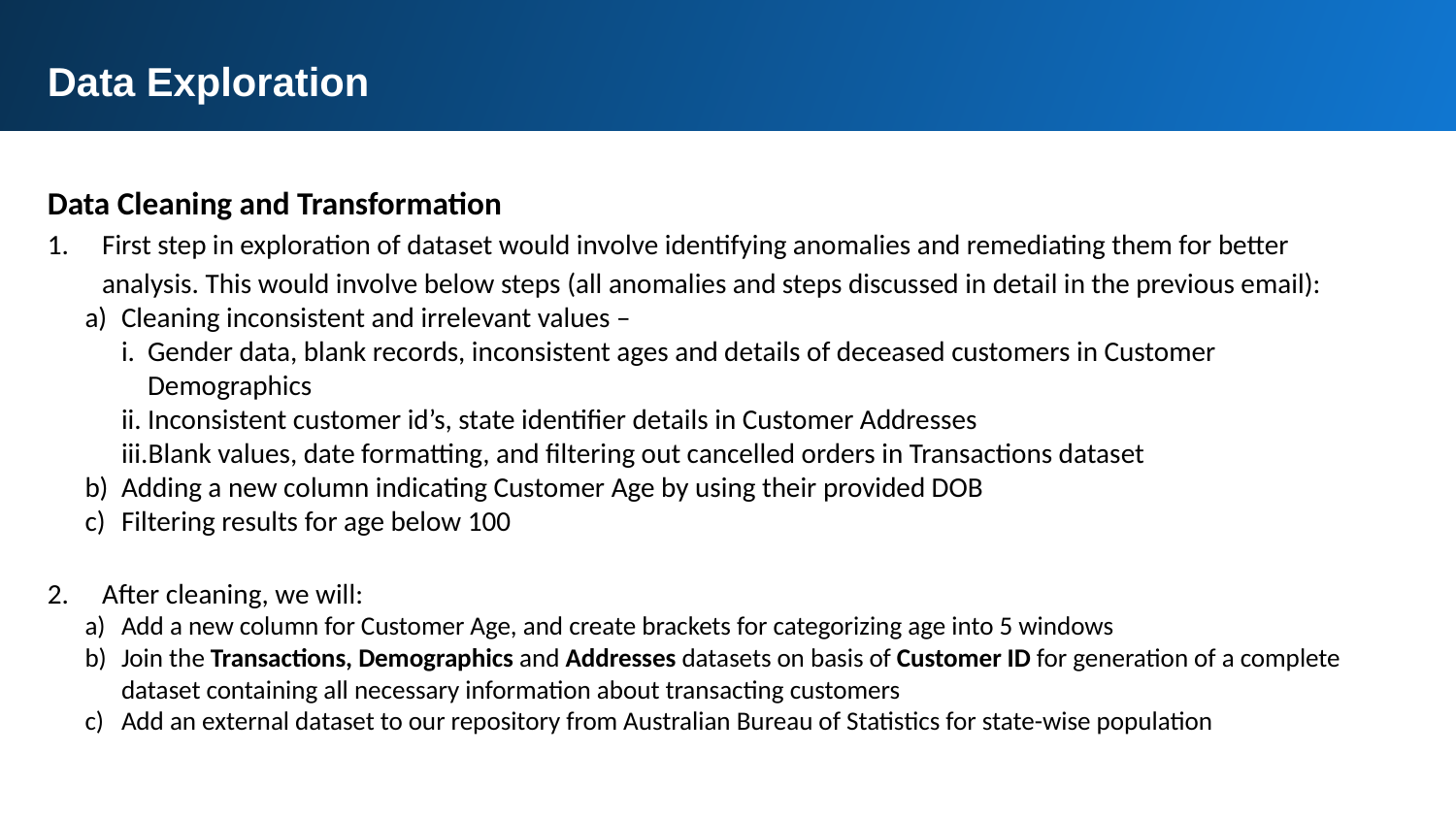

Data Exploration
Data Cleaning and Transformation
First step in exploration of dataset would involve identifying anomalies and remediating them for better analysis. This would involve below steps (all anomalies and steps discussed in detail in the previous email):
Cleaning inconsistent and irrelevant values –
Gender data, blank records, inconsistent ages and details of deceased customers in Customer Demographics
Inconsistent customer id’s, state identifier details in Customer Addresses
Blank values, date formatting, and filtering out cancelled orders in Transactions dataset
Adding a new column indicating Customer Age by using their provided DOB
Filtering results for age below 100
After cleaning, we will:
Add a new column for Customer Age, and create brackets for categorizing age into 5 windows
Join the Transactions, Demographics and Addresses datasets on basis of Customer ID for generation of a complete dataset containing all necessary information about transacting customers
Add an external dataset to our repository from Australian Bureau of Statistics for state-wise population